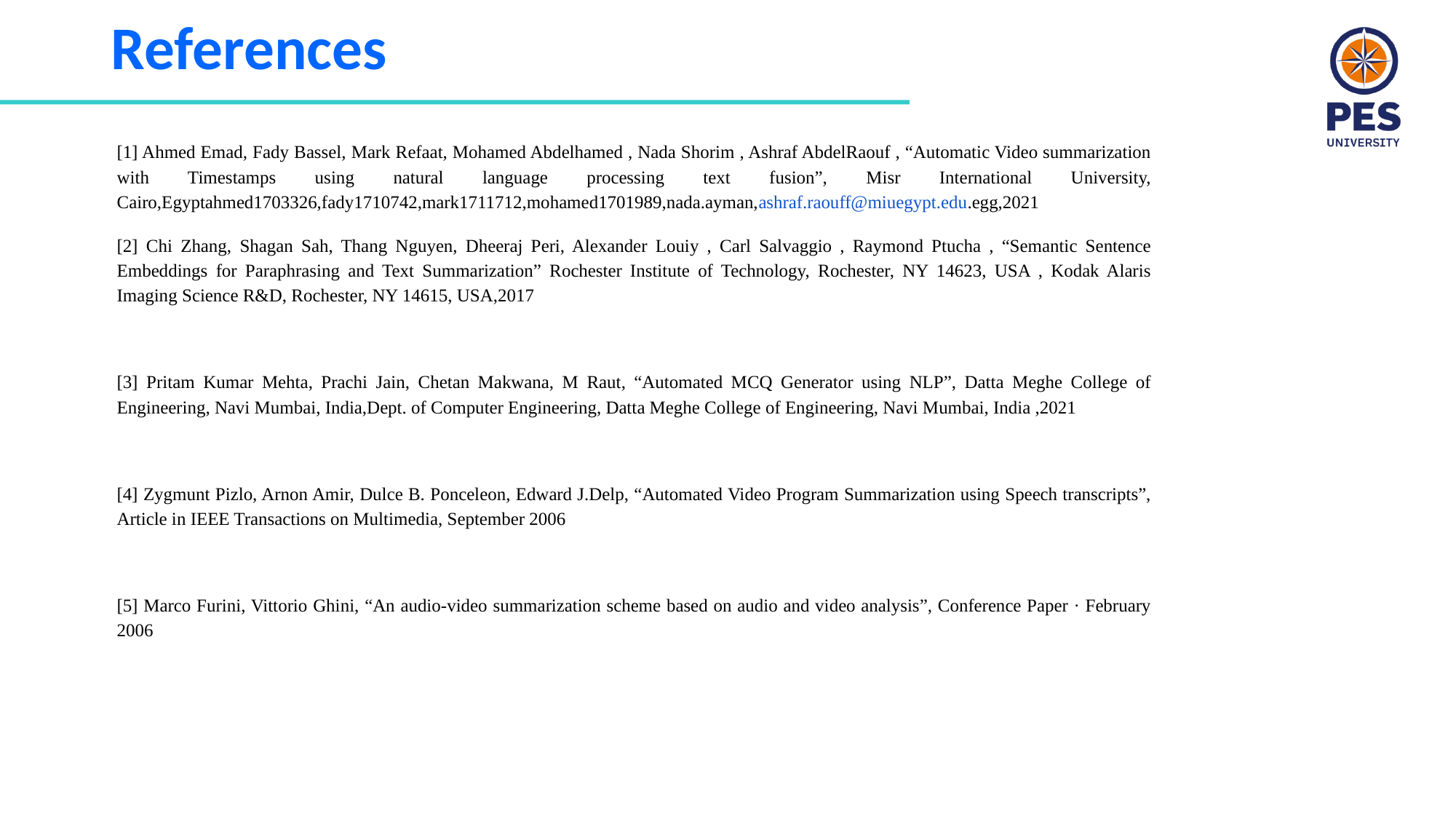

# References
[1] Ahmed Emad, Fady Bassel, Mark Refaat, Mohamed Abdelhamed , Nada Shorim , Ashraf AbdelRaouf , “Automatic Video summarization with Timestamps using natural language processing text fusion”, Misr International University, Cairo,Egyptahmed1703326,fady1710742,mark1711712,mohamed1701989,nada.ayman,ashraf.raouff@miuegypt.edu.egg,2021
[2] Chi Zhang, Shagan Sah, Thang Nguyen, Dheeraj Peri, Alexander Louiy , Carl Salvaggio , Raymond Ptucha , “Semantic Sentence Embeddings for Paraphrasing and Text Summarization” Rochester Institute of Technology, Rochester, NY 14623, USA , Kodak Alaris Imaging Science R&D, Rochester, NY 14615, USA,2017

[3] Pritam Kumar Mehta, Prachi Jain, Chetan Makwana, M Raut, “Automated MCQ Generator using NLP”, Datta Meghe College of Engineering, Navi Mumbai, India,Dept. of Computer Engineering, Datta Meghe College of Engineering, Navi Mumbai, India ,2021

[4] Zygmunt Pizlo, Arnon Amir, Dulce B. Ponceleon, Edward J.Delp, “Automated Video Program Summarization using Speech transcripts”, Article in IEEE Transactions on Multimedia, September 2006

[5] Marco Furini, Vittorio Ghini, “An audio-video summarization scheme based on audio and video analysis”, Conference Paper · February 2006